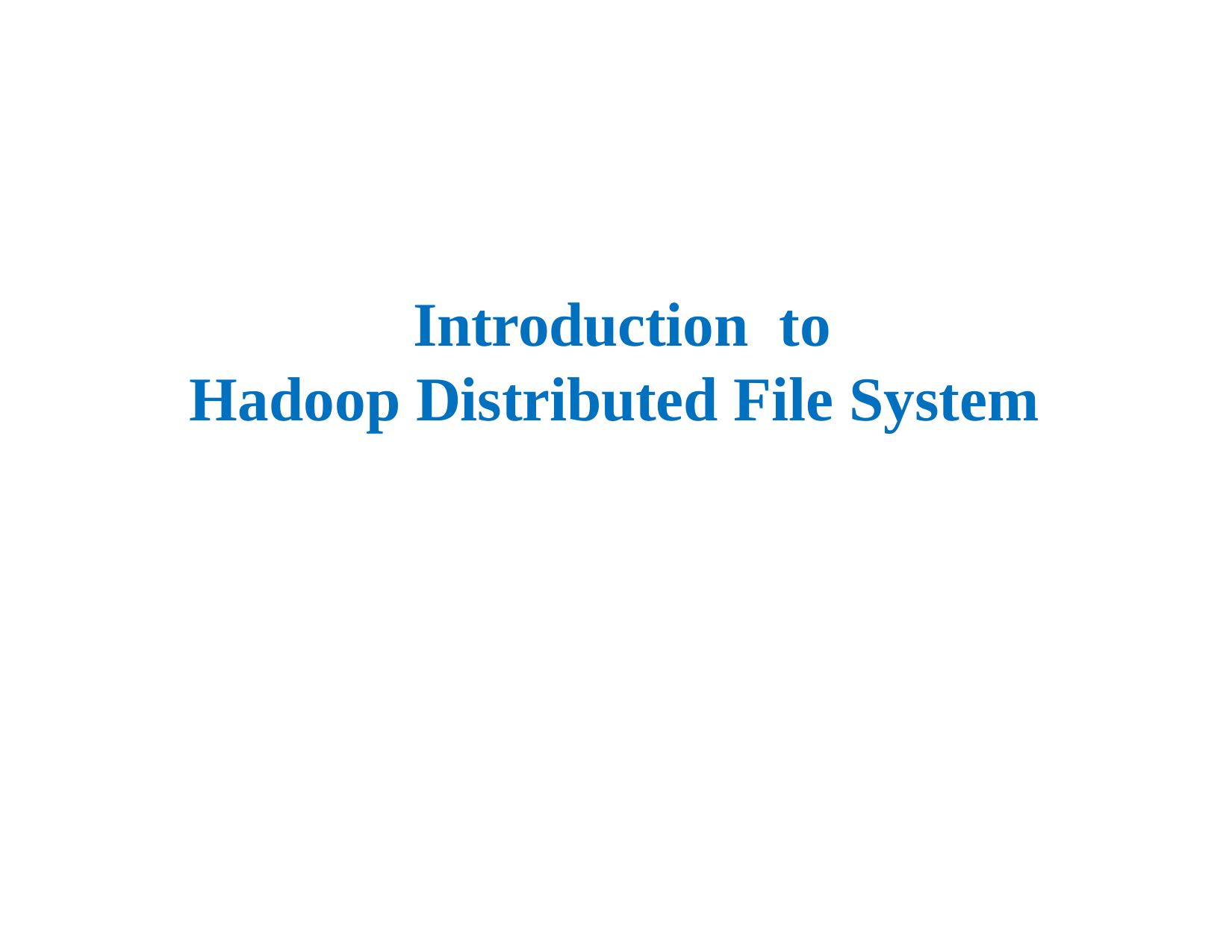

# Introduction to  Hadoop Distributed File System